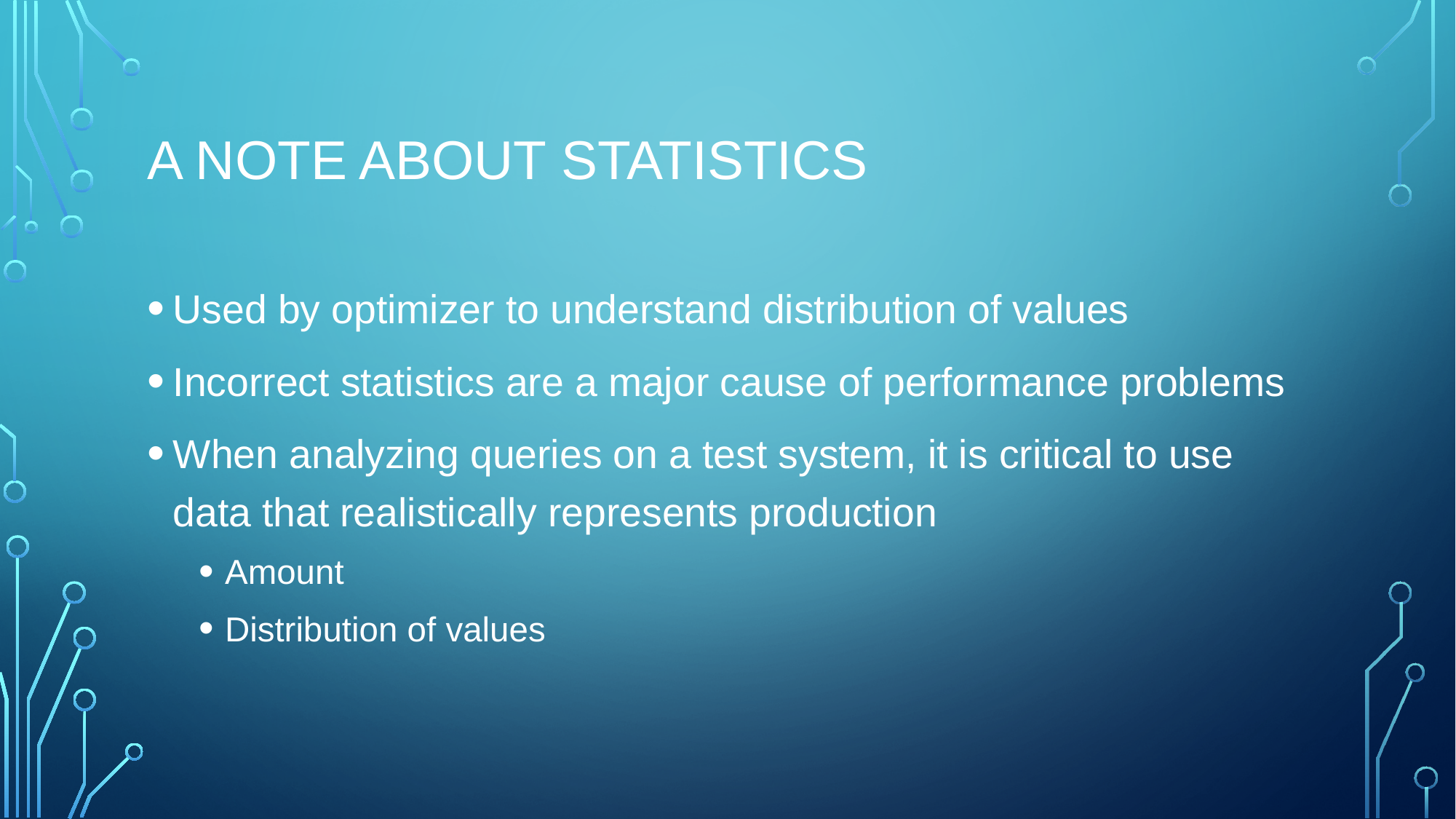

# A Note about Statistics
Used by optimizer to understand distribution of values
Incorrect statistics are a major cause of performance problems
When analyzing queries on a test system, it is critical to use data that realistically represents production
Amount
Distribution of values